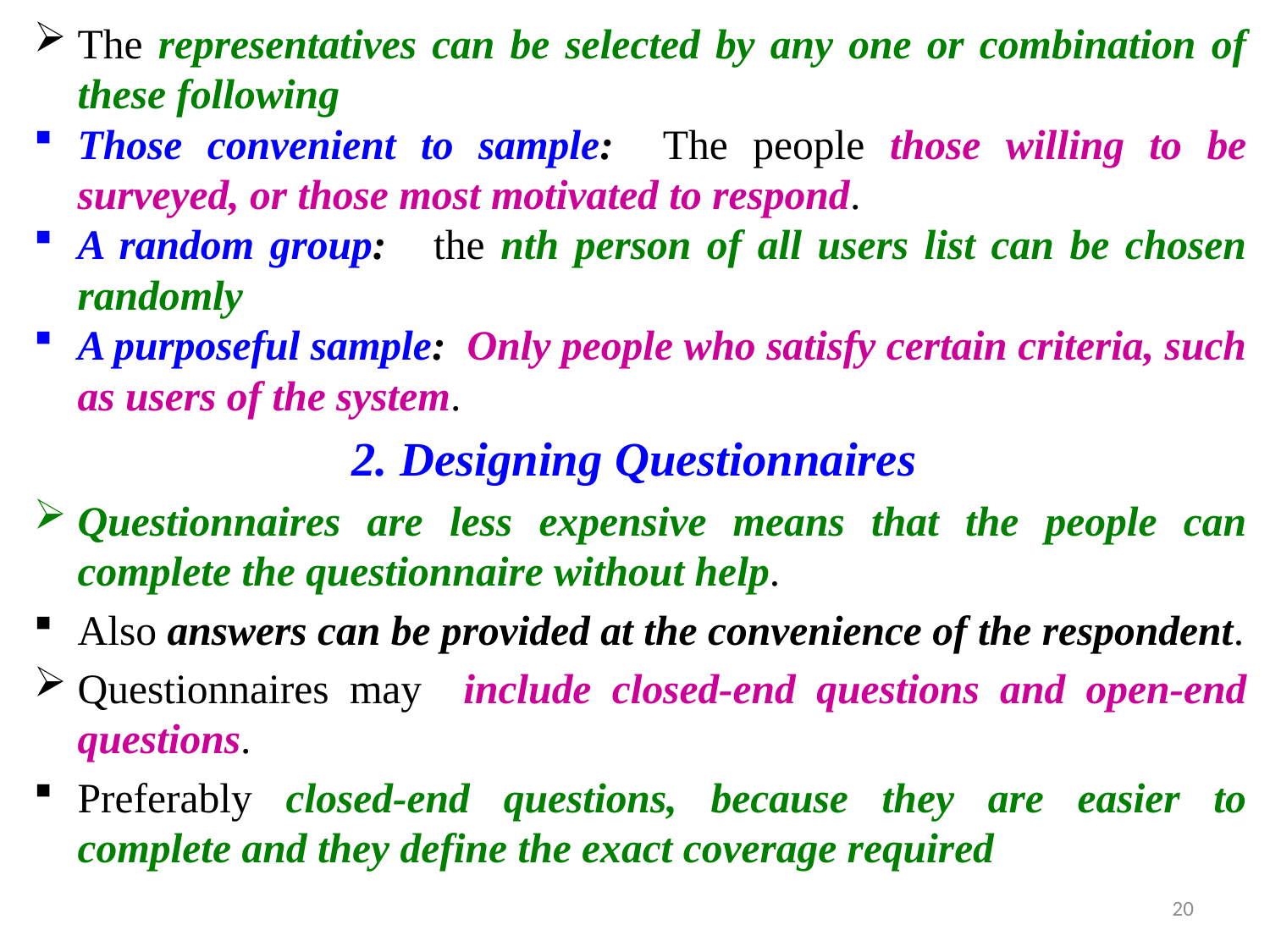

The representatives can be selected by any one or combination of these following
Those convenient to sample:  The people those willing to be surveyed, or those most motivated to respond.
A random group:   the nth person of all users list can be chosen randomly
A purposeful sample:  Only people who satisfy certain criteria, such as users of the system.
2. Designing Questionnaires
Questionnaires are less expensive means that the people can complete the questionnaire without help.
Also answers can be provided at the convenience of the respondent.
Questionnaires may  include closed-end questions and open-end questions.
Preferably closed-end questions, because they are easier to complete and they define the exact coverage required

20